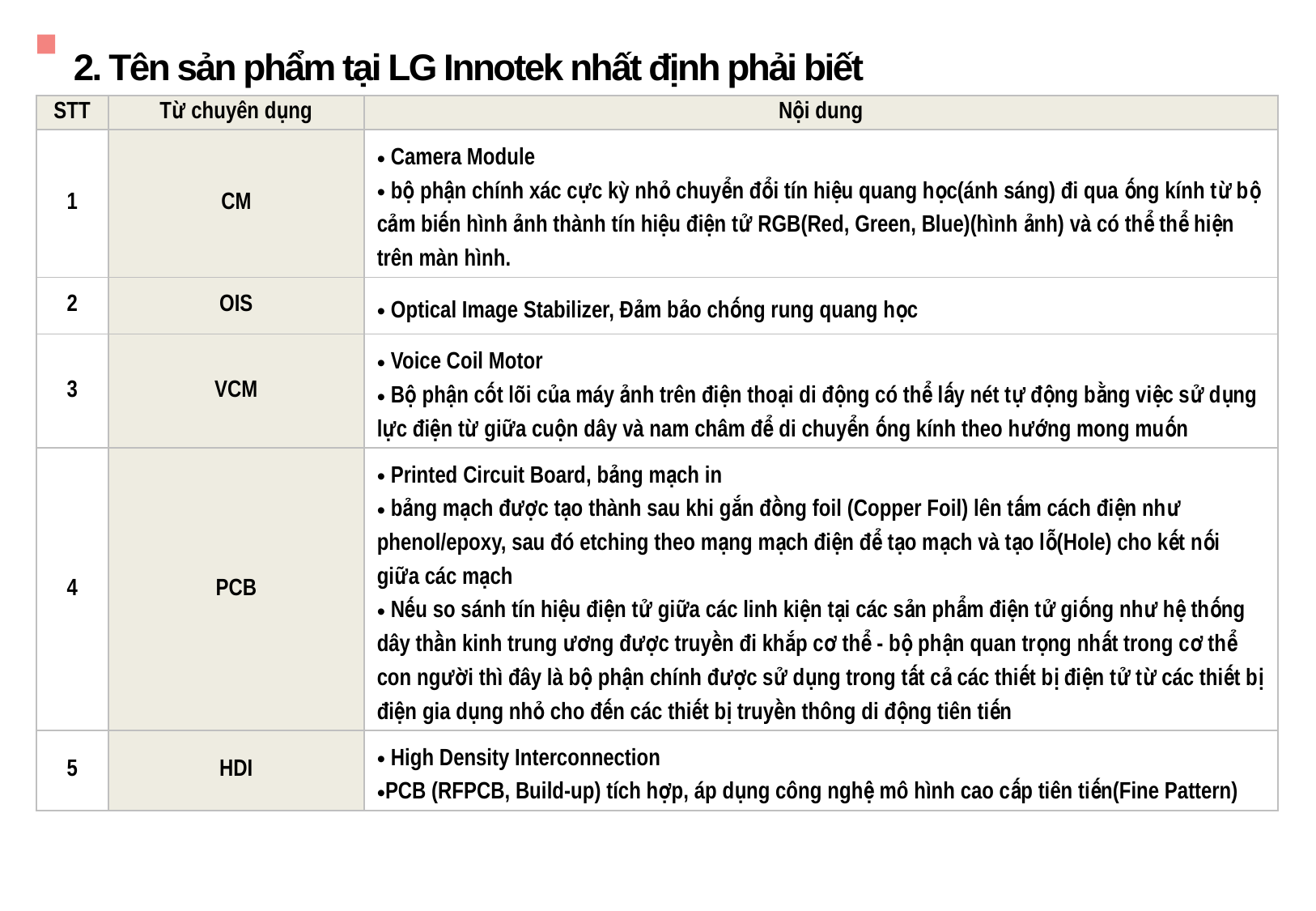

2. Tên sản phẩm tại LG Innotek nhất định phải biết

| STT | Từ chuyên dụng | Nội dung |
| --- | --- | --- |
| 1 | CM | Camera Module bộ phận chính xác cực kỳ nhỏ chuyển đổi tín hiệu quang học(ánh sáng) đi qua ống kính từ bộ cảm biến hình ảnh thành tín hiệu điện tử RGB(Red, Green, Blue)(hình ảnh) và có thể thể hiện trên màn hình. |
| 2 | OIS | Optical Image Stabilizer, Đảm bảo chống rung quang học |
| 3 | VCM | Voice Coil Motor Bộ phận cốt lõi của máy ảnh trên điện thoại di động có thể lấy nét tự động bằng việc sử dụng lực điện từ giữa cuộn dây và nam châm để di chuyển ống kính theo hướng mong muốn |
| 4 | PCB | Printed Circuit Board, bảng mạch in bảng mạch được tạo thành sau khi gắn đồng foil (Copper Foil) lên tấm cách điện như phenol/epoxy, sau đó etching theo mạng mạch điện để tạo mạch và tạo lỗ(Hole) cho kết nối giữa các mạch Nếu so sánh tín hiệu điện tử giữa các linh kiện tại các sản phẩm điện tử giống như hệ thống dây thần kinh trung ương được truyền đi khắp cơ thể - bộ phận quan trọng nhất trong cơ thể con người thì đây là bộ phận chính được sử dụng trong tất cả các thiết bị điện tử từ các thiết bị điện gia dụng nhỏ cho đến các thiết bị truyền thông di động tiên tiến |
| 5 | HDI | High Density Interconnection PCB (RFPCB, Build-up) tích hợp, áp dụng công nghệ mô hình cao cấp tiên tiến(Fine Pattern) |